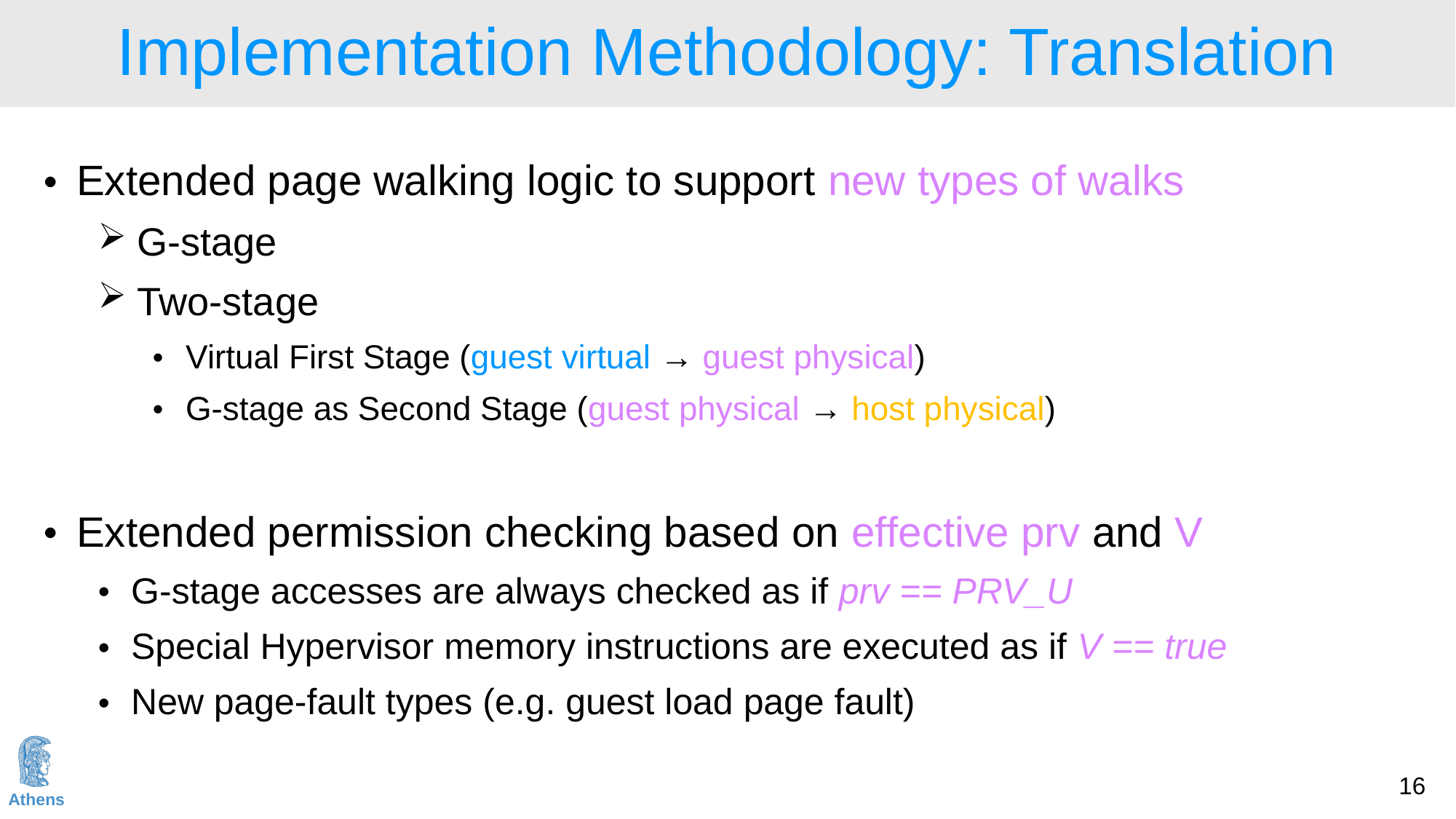

# Implementation Methodology: Translation
Extended page walking logic to support new types of walks
 G-stage
 Two-stage
Virtual First Stage (guest virtual → guest physical)
G-stage as Second Stage (guest physical → host physical)

Extended permission checking based on effective prv and V
G-stage accesses are always checked as if prv == PRV_U
Special Hypervisor memory instructions are executed as if V == true
New page-fault types (e.g. guest load page fault)